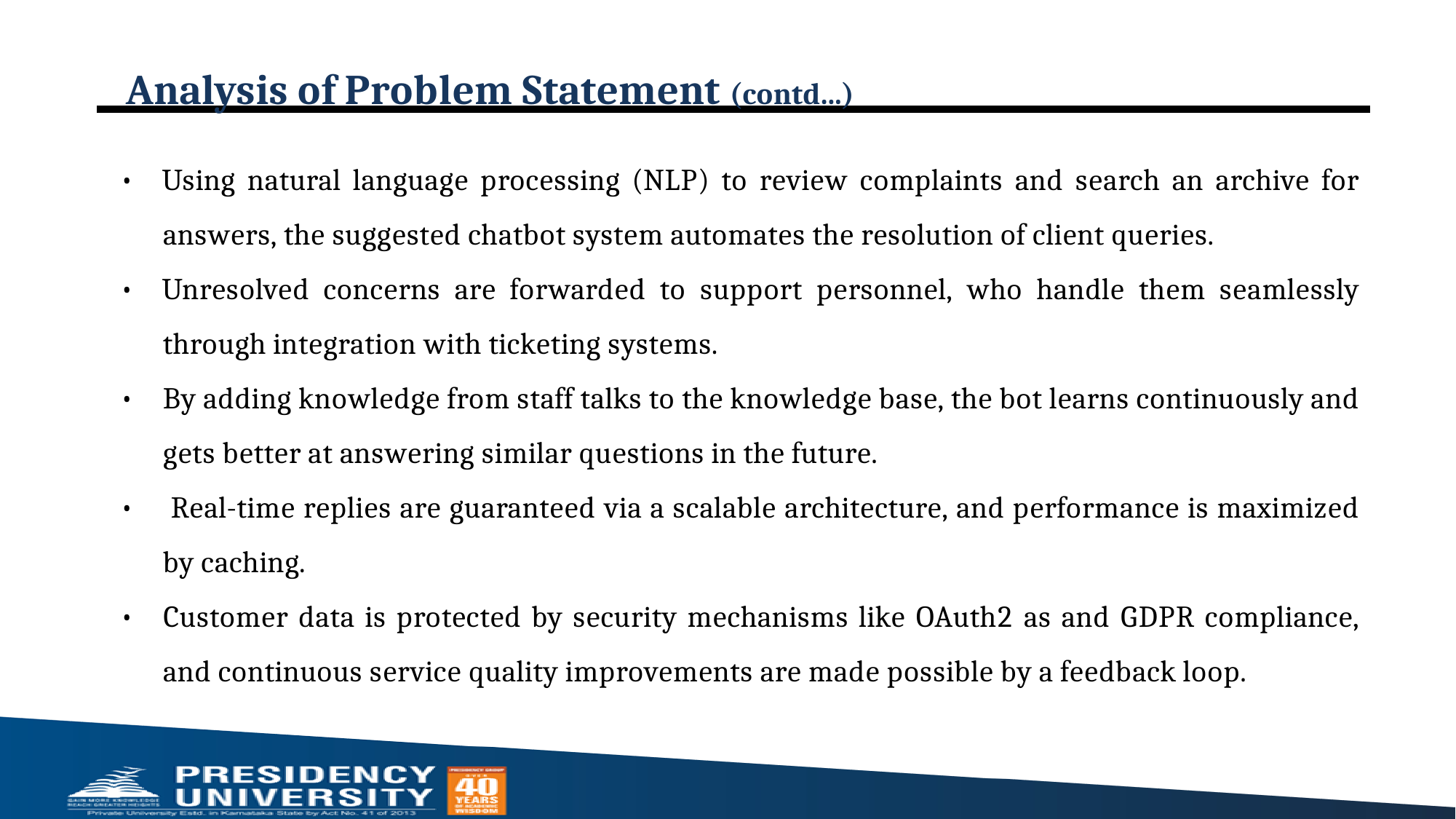

# Analysis of Problem Statement (contd...)
Using natural language processing (NLP) to review complaints and search an archive for answers, the suggested chatbot system automates the resolution of client queries.
Unresolved concerns are forwarded to support personnel, who handle them seamlessly through integration with ticketing systems.
By adding knowledge from staff talks to the knowledge base, the bot learns continuously and gets better at answering similar questions in the future.
 Real-time replies are guaranteed via a scalable architecture, and performance is maximized by caching.
Customer data is protected by security mechanisms like OAuth2 as and GDPR compliance, and continuous service quality improvements are made possible by a feedback loop.